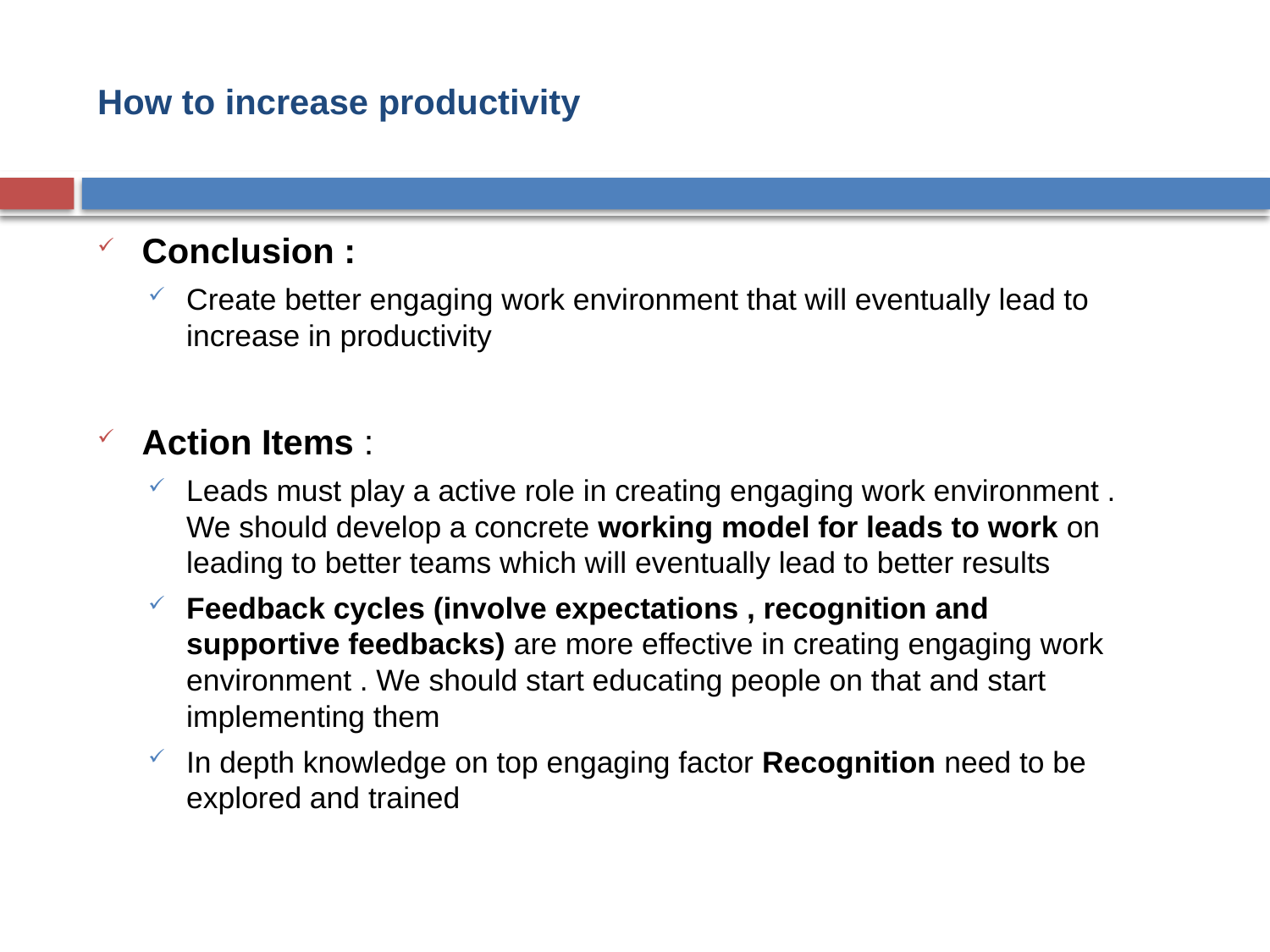

# How to increase productivity
Conclusion :
Create better engaging work environment that will eventually lead to increase in productivity

Action Items :
Leads must play a active role in creating engaging work environment . We should develop a concrete working model for leads to work on leading to better teams which will eventually lead to better results
Feedback cycles (involve expectations , recognition and supportive feedbacks) are more effective in creating engaging work environment . We should start educating people on that and start implementing them
In depth knowledge on top engaging factor Recognition need to be explored and trained